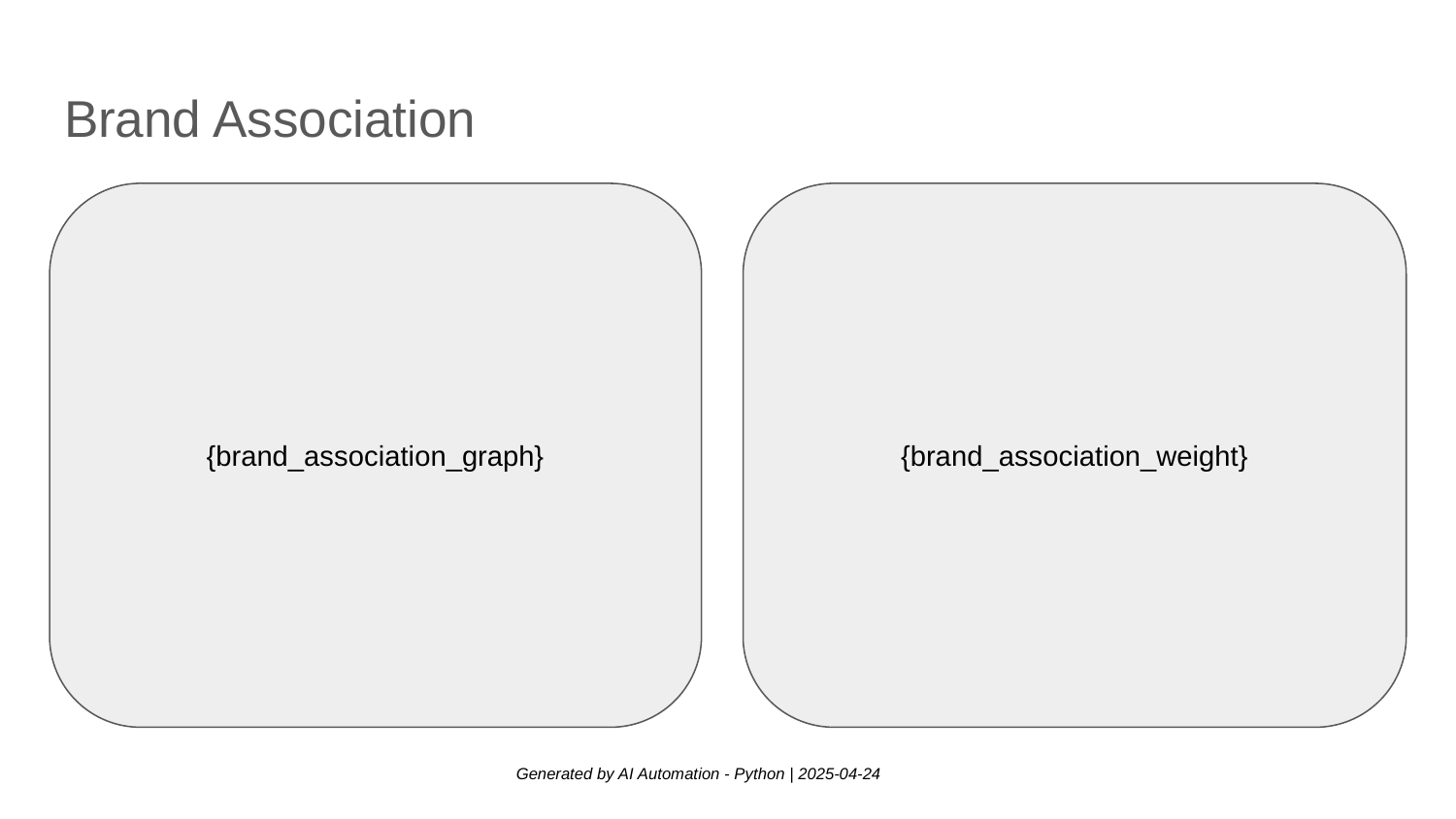

# Brand Association

{brand_association_graph}
{brand_association_weight}
Generated by AI Automation - Python | 2025-04-24